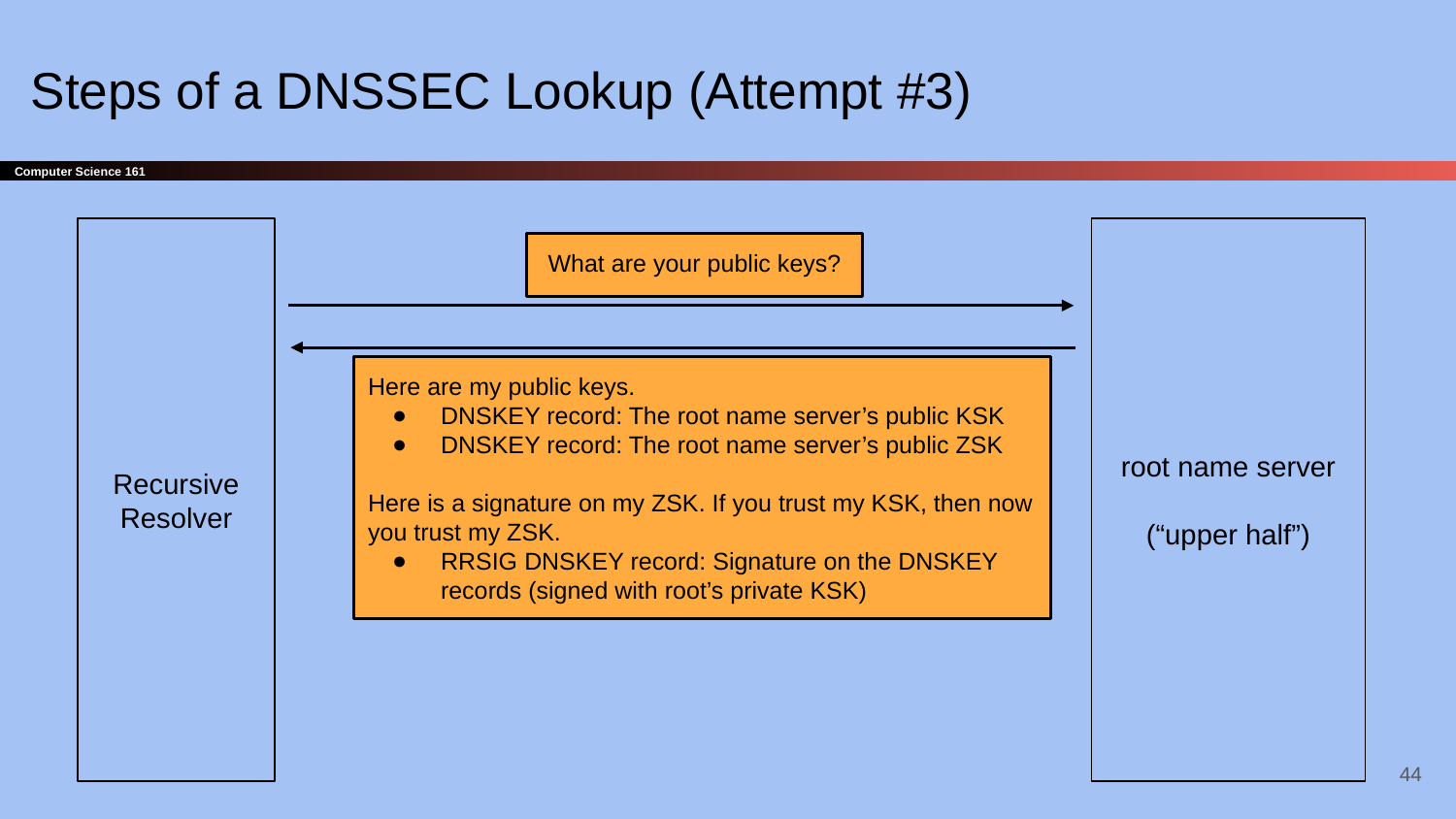

# Steps of a DNSSEC Lookup (Attempt #3)
Recursive Resolver
root name server

(“upper half”)
What are your public keys?
Here are my public keys.
DNSKEY record: The root name server’s public KSK
DNSKEY record: The root name server’s public ZSK

Here is a signature on my ZSK. If you trust my KSK, then now you trust my ZSK.
RRSIG DNSKEY record: Signature on the DNSKEY records (signed with root’s private KSK)
44